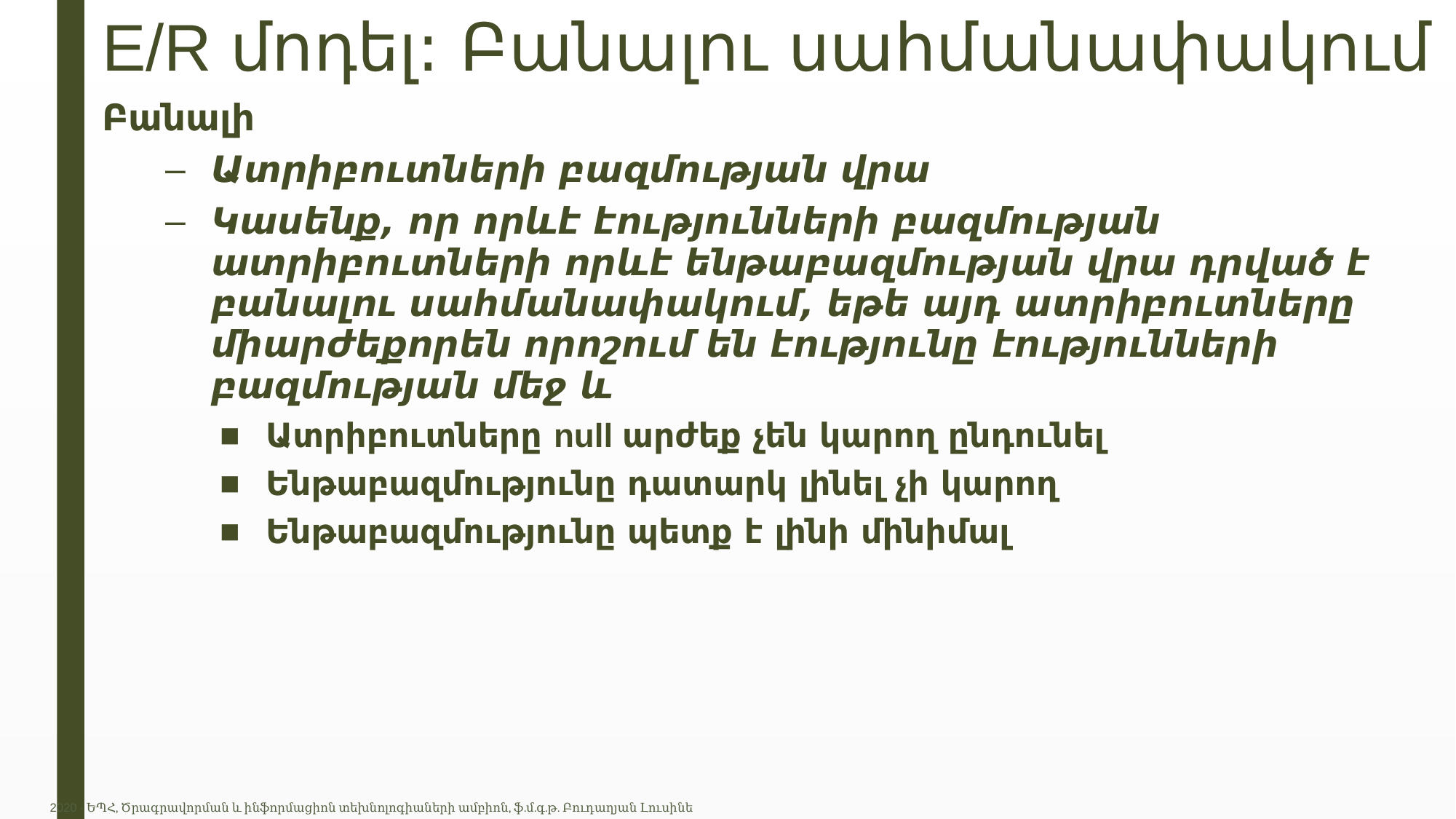

# E/R մոդել: Բանալու սահմանափակում
Բանալի
Ատրիբուտների բազմության վրա
Կասենք, որ որևէ էությունների բազմության ատրիբուտների որևէ ենթաբազմության վրա դրված է բանալու սահմանափակում, եթե այդ ատրիբուտները միարժեքորեն որոշում են էությունը էությունների բազմության մեջ և
Ատրիբուտները null արժեք չեն կարող ընդունել
Ենթաբազմությունը դատարկ լինել չի կարող
Ենթաբազմությունը պետք է լինի մինիմալ

2020 - ԵՊՀ, Ծրագրավորման և ինֆորմացիոն տեխնոլոգիաների ամբիոն, ֆ.մ.գ.թ. Բուդաղյան Լուսինե